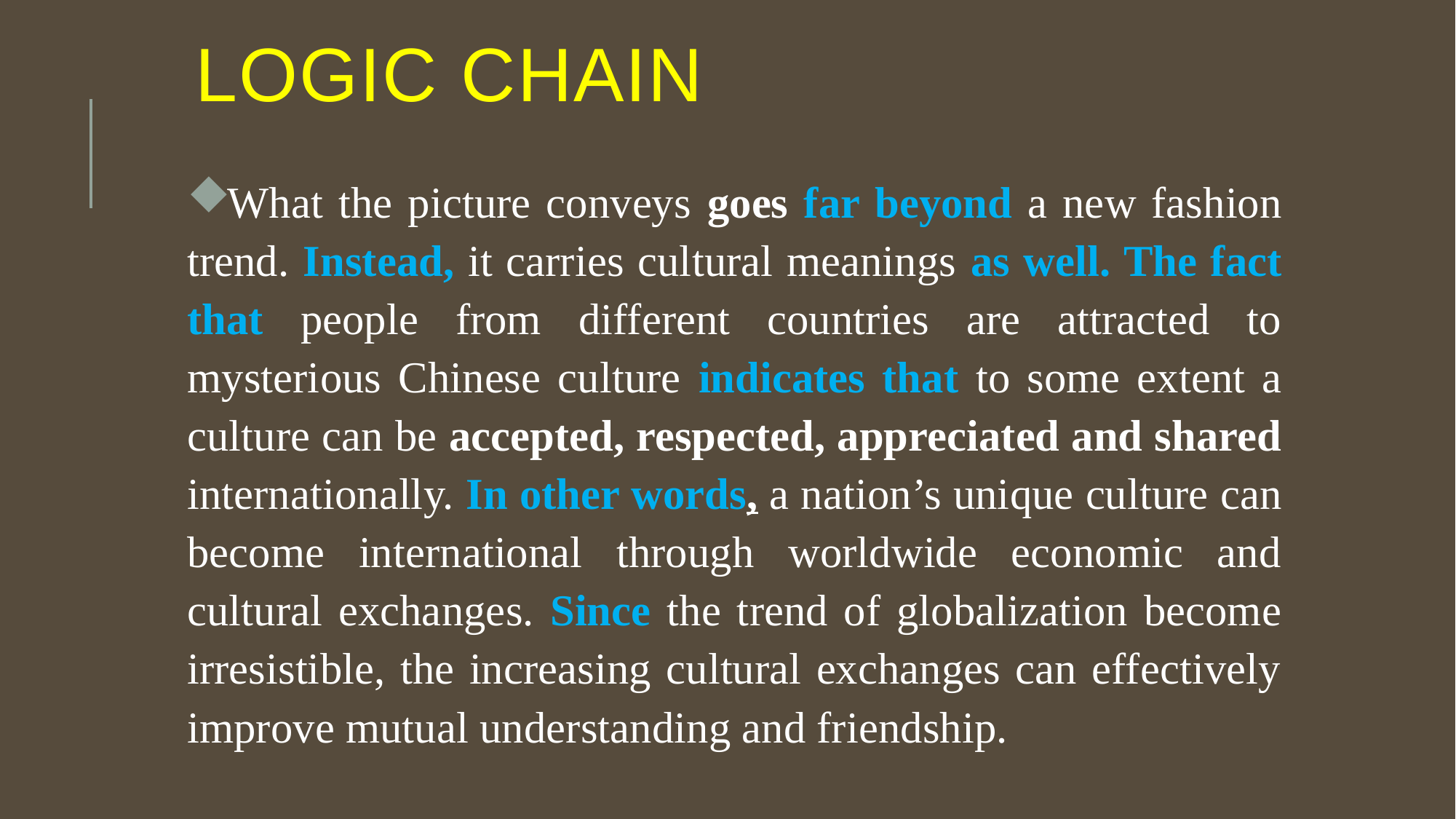

# logic chain
What the picture conveys goes far beyond a new fashion trend. Instead, it carries cultural meanings as well. The fact that people from different countries are attracted to mysterious Chinese culture indicates that to some extent a culture can be accepted, respected, appreciated and shared internationally. In other words, a nation’s unique culture can become international through worldwide economic and cultural exchanges. Since the trend of globalization become irresistible, the increasing cultural exchanges can effectively improve mutual understanding and friendship.